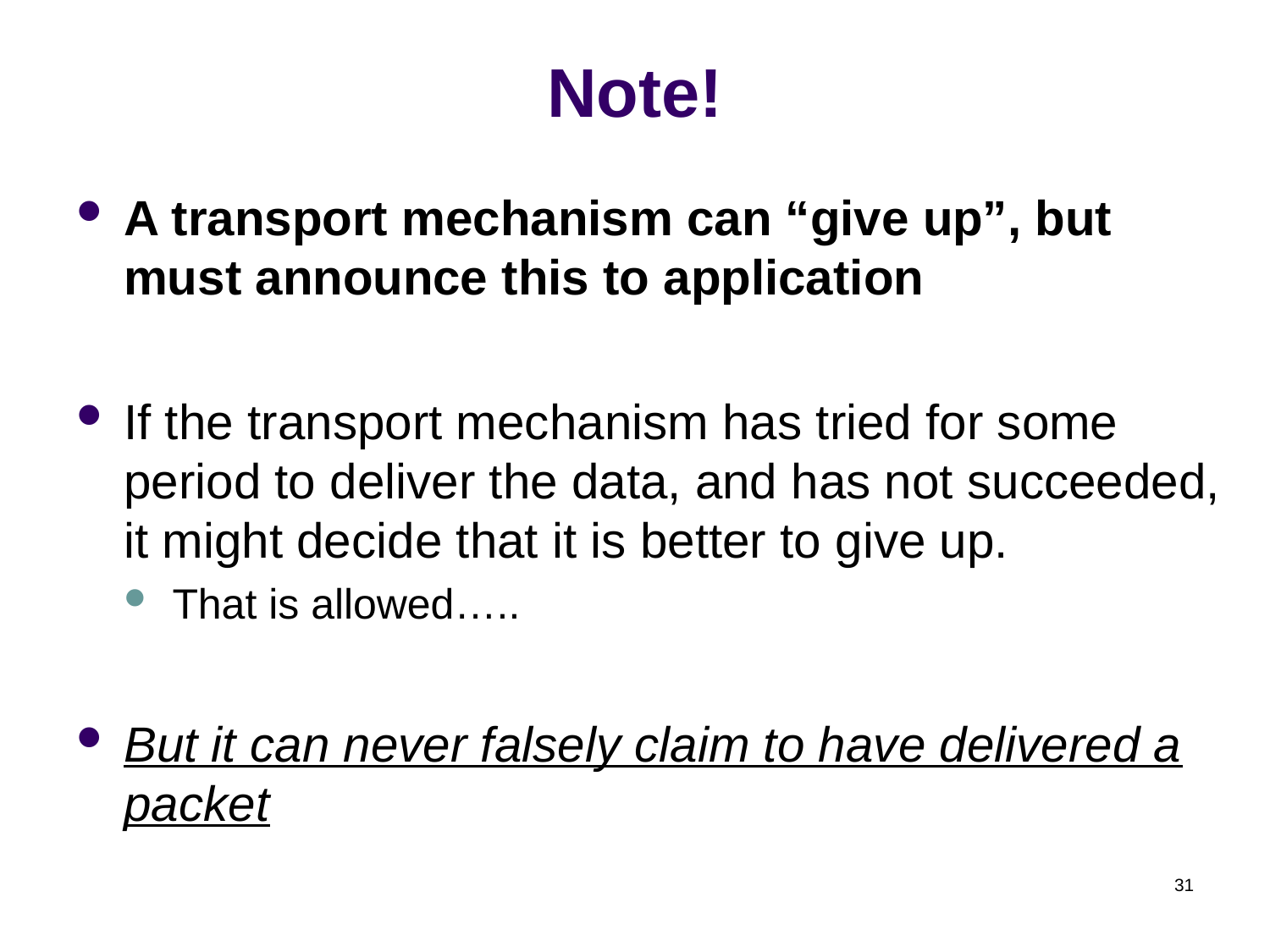

# Note!
A transport mechanism can “give up”, but must announce this to application

If the transport mechanism has tried for some period to deliver the data, and has not succeeded, it might decide that it is better to give up.
That is allowed…..

But it can never falsely claim to have delivered a packet

31